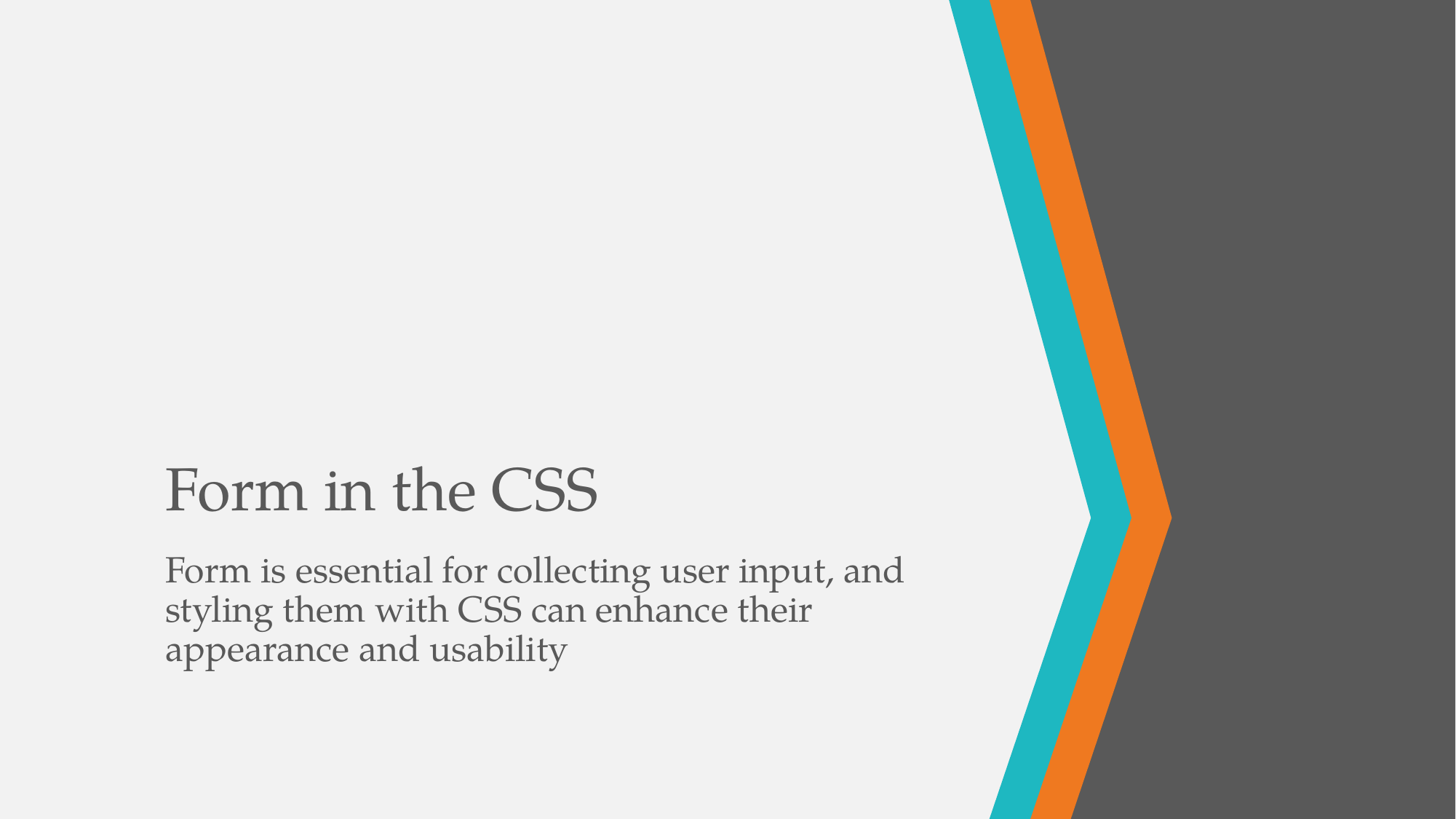

# Form in the CSS
Form is essential for collecting user input, and styling them with CSS can enhance their appearance and usability